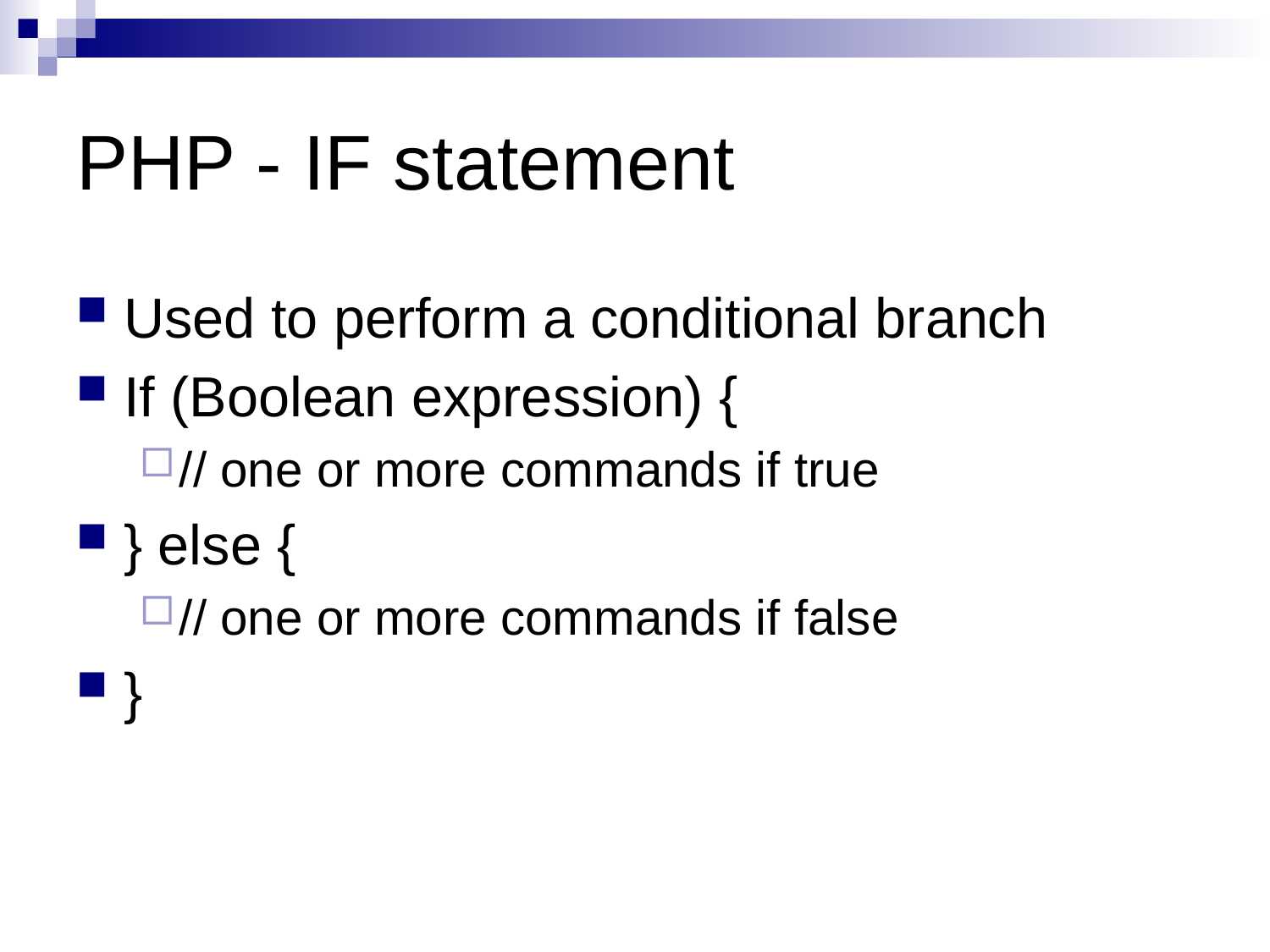

# PHP - IF statement
Used to perform a conditional branch
If (Boolean expression) {
// one or more commands if true
} else {
// one or more commands if false
}